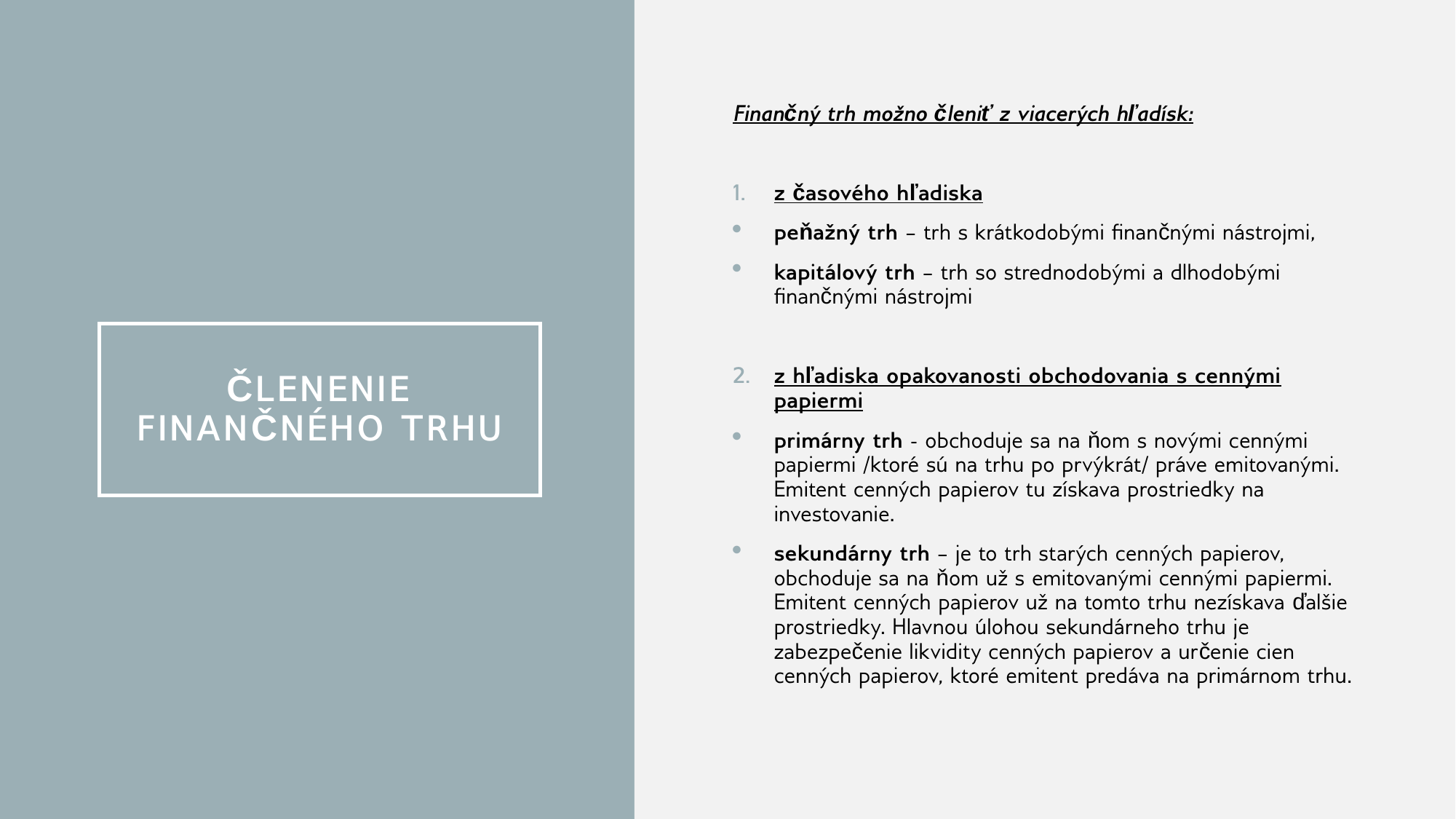

Finančný trh možno členiť z viacerých hľadísk:

z časového hľadiska
peňažný trh – trh s krátkodobými finančnými nástrojmi,
kapitálový trh – trh so strednodobými a dlhodobými finančnými nástrojmi

z hľadiska opakovanosti obchodovania s cennými papiermi
primárny trh - obchoduje sa na ňom s novými cennými papiermi /ktoré sú na trhu po prvýkrát/ práve emitovanými. Emitent cenných papierov tu získava prostriedky na investovanie.
sekundárny trh – je to trh starých cenných papierov, obchoduje sa na ňom už s emitovanými cennými papiermi. Emitent cenných papierov už na tomto trhu nezískava ďalšie prostriedky. Hlavnou úlohou sekundárneho trhu je zabezpečenie likvidity cenných papierov a určenie cien cenných papierov, ktoré emitent predáva na primárnom trhu.

# Členenie Finančného trhu